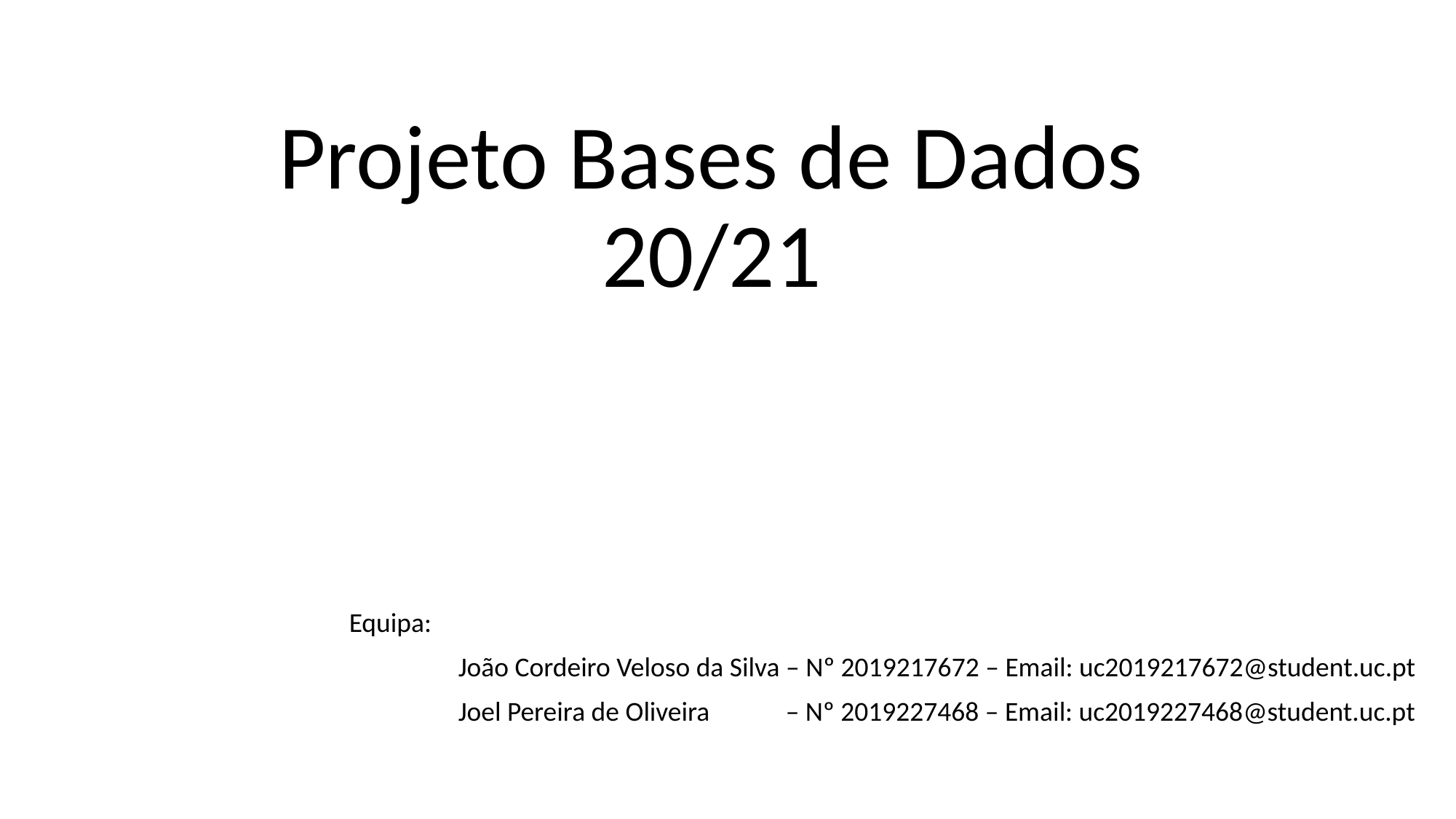

# Projeto Bases de Dados 20/21
Equipa:
	João Cordeiro Veloso da Silva – Nº 2019217672 – Email: uc2019217672@student.uc.pt
	Joel Pereira de Oliveira 	– Nº 2019227468 – Email: uc2019227468@student.uc.pt